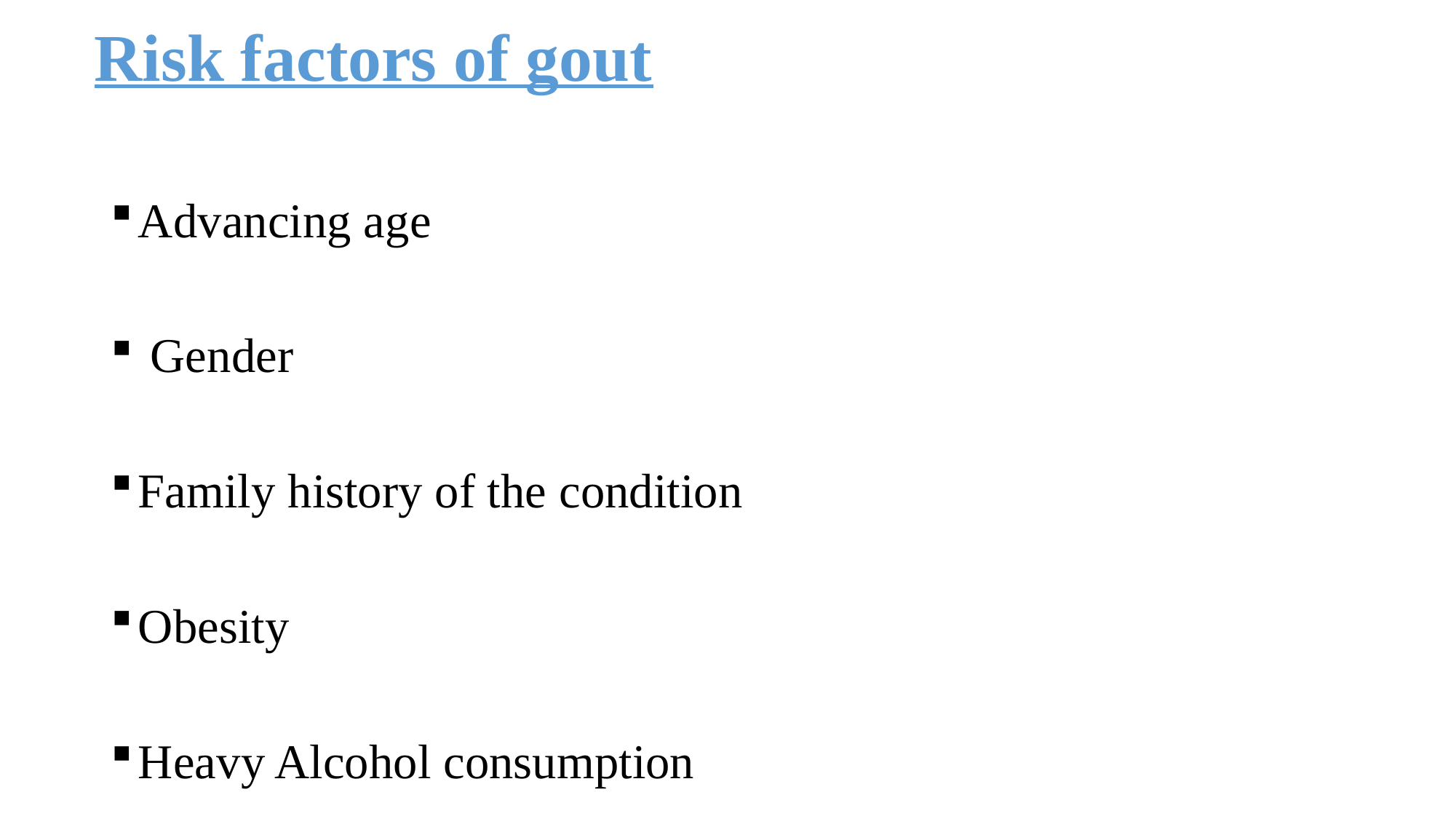

# Risk factors of gout

Advancing age

 Gender

Family history of the condition

Obesity

Heavy Alcohol consumption